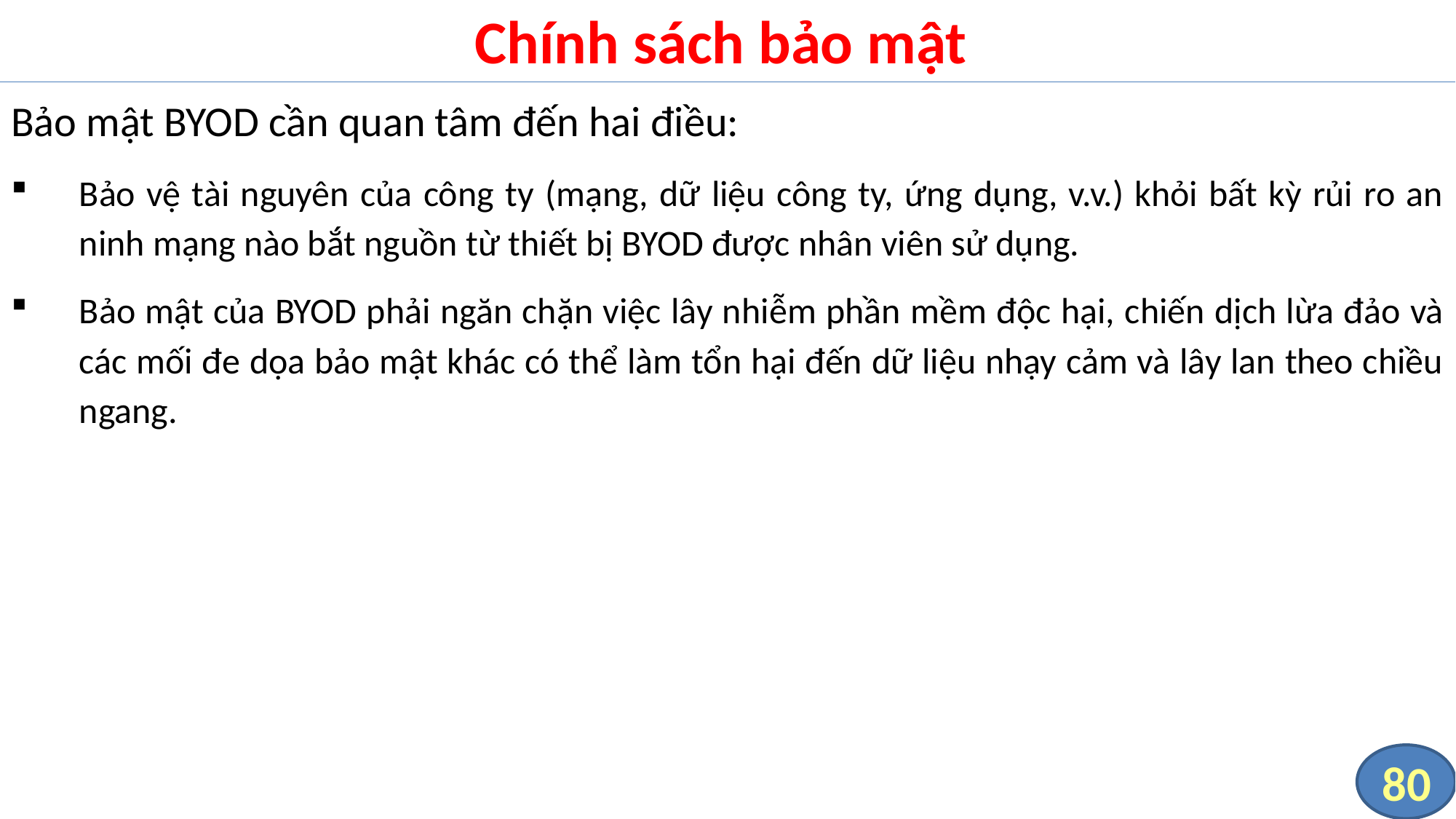

# Chính sách bảo mật
Bảo mật BYOD cần quan tâm đến hai điều:
Bảo vệ tài nguyên của công ty (mạng, dữ liệu công ty, ứng dụng, v.v.) khỏi bất kỳ rủi ro an ninh mạng nào bắt nguồn từ thiết bị BYOD được nhân viên sử dụng.
Bảo mật của BYOD phải ngăn chặn việc lây nhiễm phần mềm độc hại, chiến dịch lừa đảo và các mối đe dọa bảo mật khác có thể làm tổn hại đến dữ liệu nhạy cảm và lây lan theo chiều ngang.
80